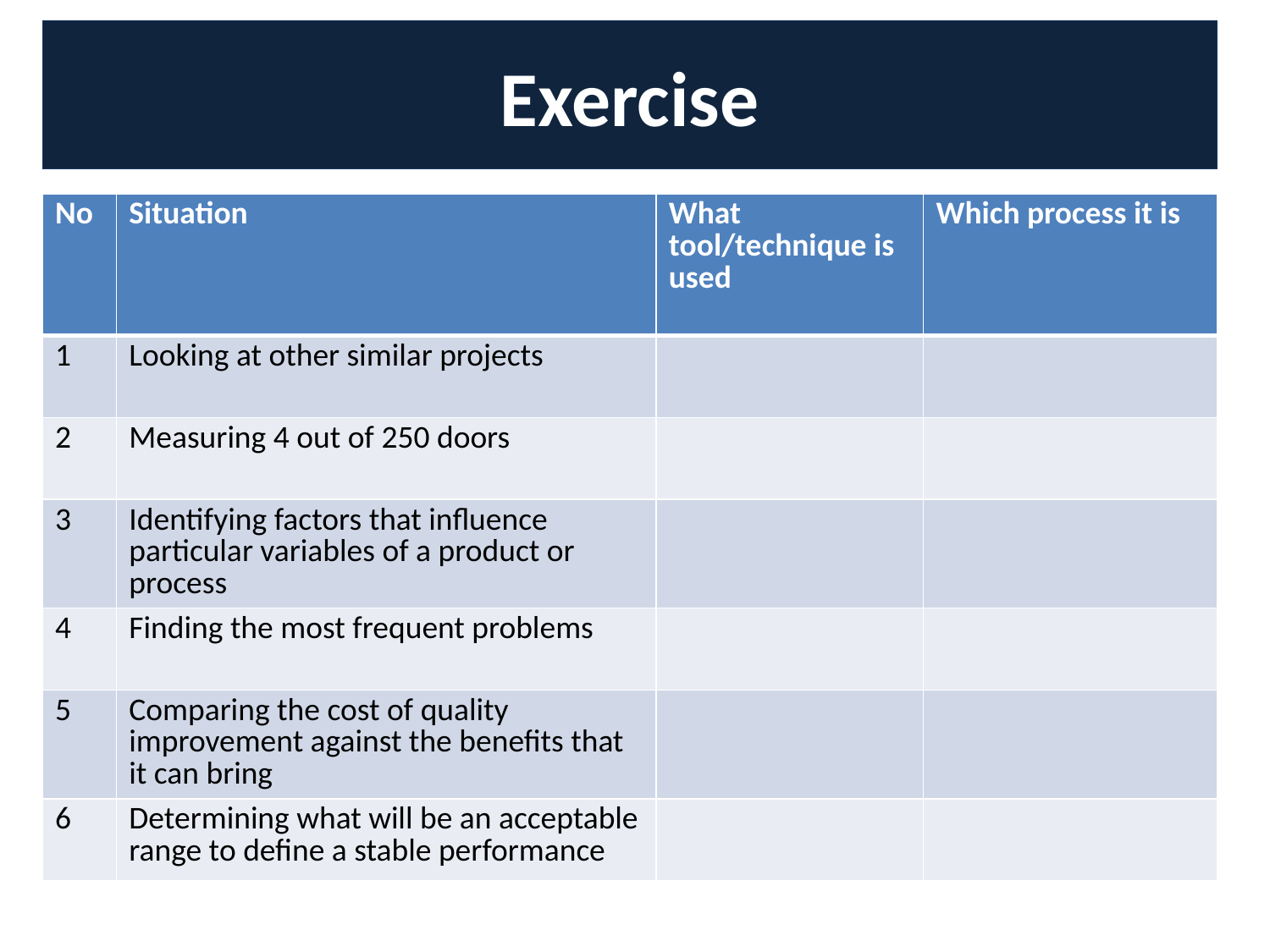

Exercise
| No | Situation | What tool/technique is used | Which process it is |
| --- | --- | --- | --- |
| 1 | Looking at other similar projects |  |  |
| 2 | Measuring 4 out of 250 doors |  |  |
| 3 | Identifying factors that influence particular variables of a product or process |  |  |
| 4 | Finding the most frequent problems |  |  |
| 5 | Comparing the cost of quality improvement against the benefits that it can bring |  |  |
| 6 | Determining what will be an acceptable range to define a stable performance |  |  |